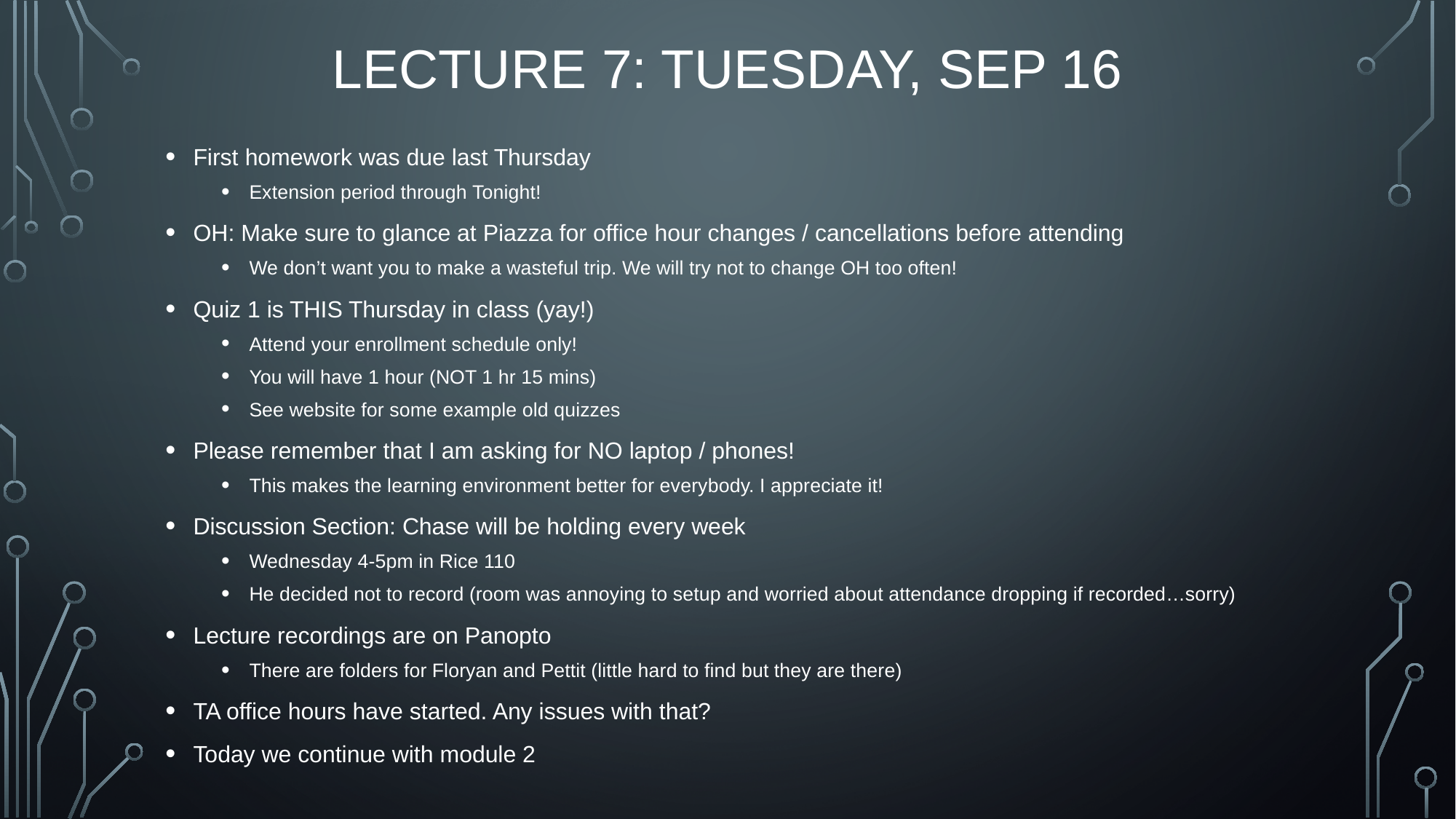

# Lecture 7: Tuesday, Sep 16
First homework was due last Thursday
Extension period through Tonight!
OH: Make sure to glance at Piazza for office hour changes / cancellations before attending
We don’t want you to make a wasteful trip. We will try not to change OH too often!
Quiz 1 is THIS Thursday in class (yay!)
Attend your enrollment schedule only!
You will have 1 hour (NOT 1 hr 15 mins)
See website for some example old quizzes
Please remember that I am asking for NO laptop / phones!
This makes the learning environment better for everybody. I appreciate it!
Discussion Section: Chase will be holding every week
Wednesday 4-5pm in Rice 110
He decided not to record (room was annoying to setup and worried about attendance dropping if recorded…sorry)
Lecture recordings are on Panopto
There are folders for Floryan and Pettit (little hard to find but they are there)
TA office hours have started. Any issues with that?
Today we continue with module 2